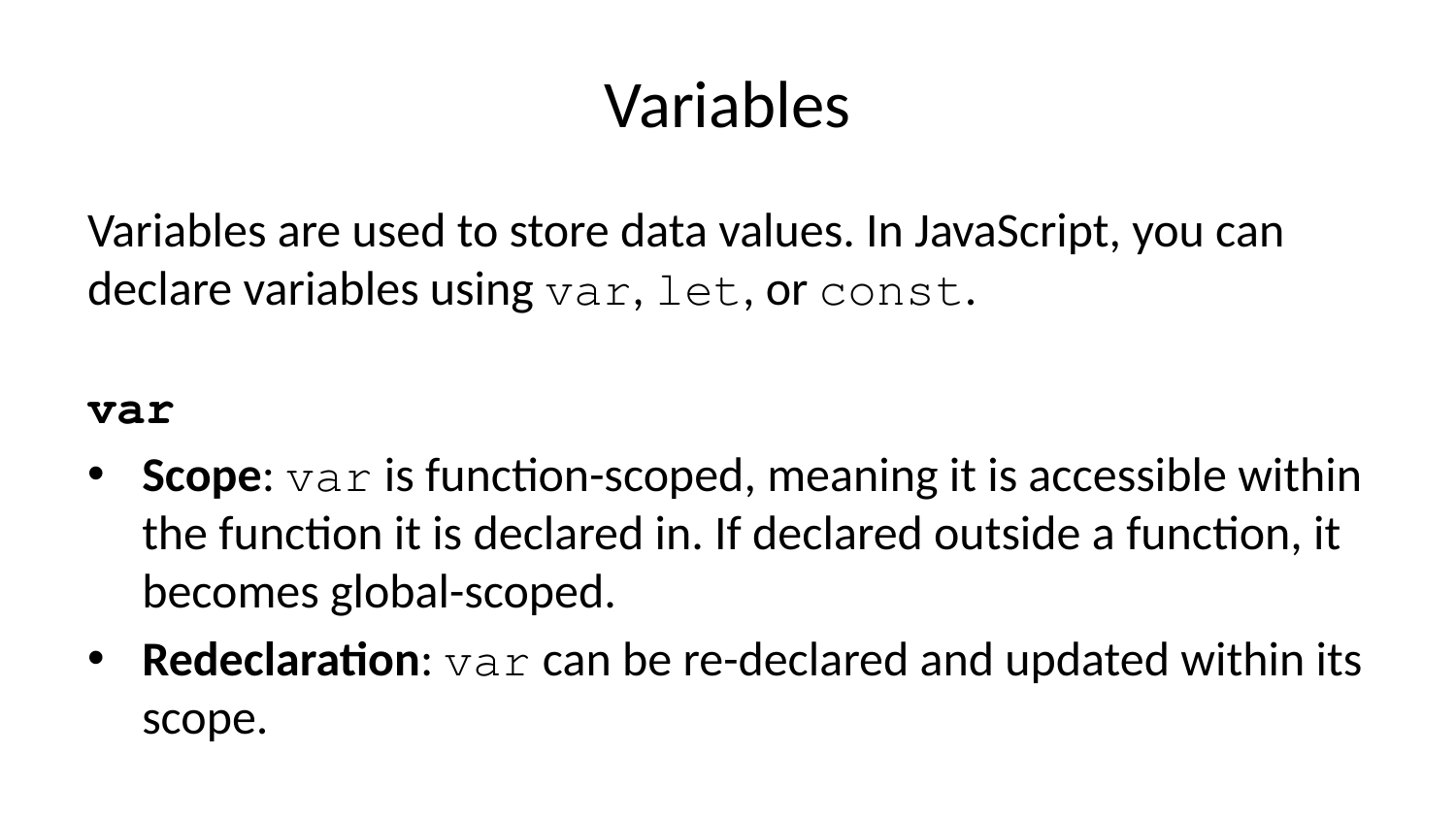

# Variables
Variables are used to store data values. In JavaScript, you can declare variables using var, let, or const.
var
Scope: var is function-scoped, meaning it is accessible within the function it is declared in. If declared outside a function, it becomes global-scoped.
Redeclaration: var can be re-declared and updated within its scope.